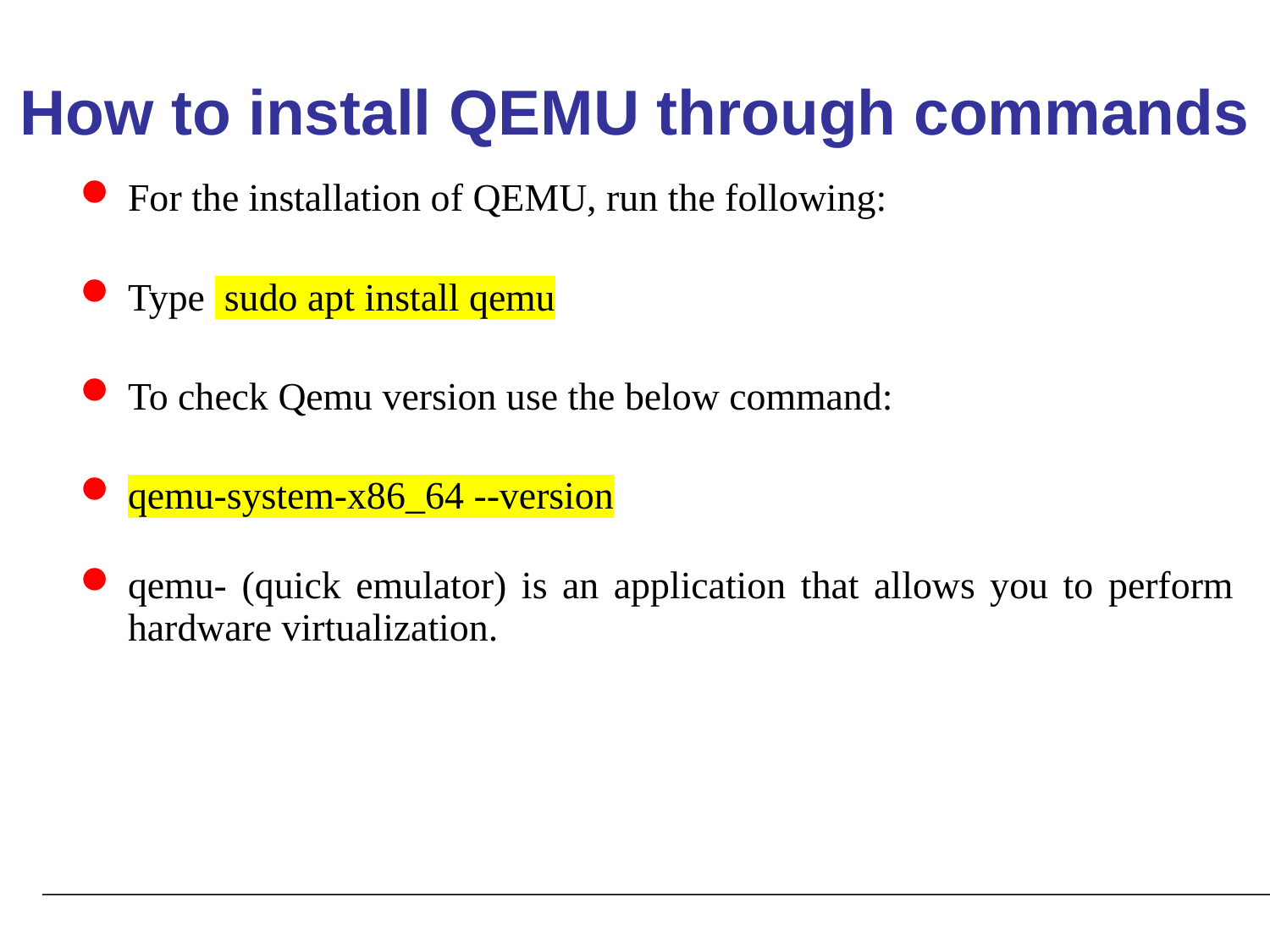

# How to install QEMU through commands
For the installation of QEMU, run the following:

Type  sudo apt install qemu

To check Qemu version use the below command:

qemu-system-x86_64 --version

qemu- (quick emulator) is an application that allows you to perform hardware virtualization.